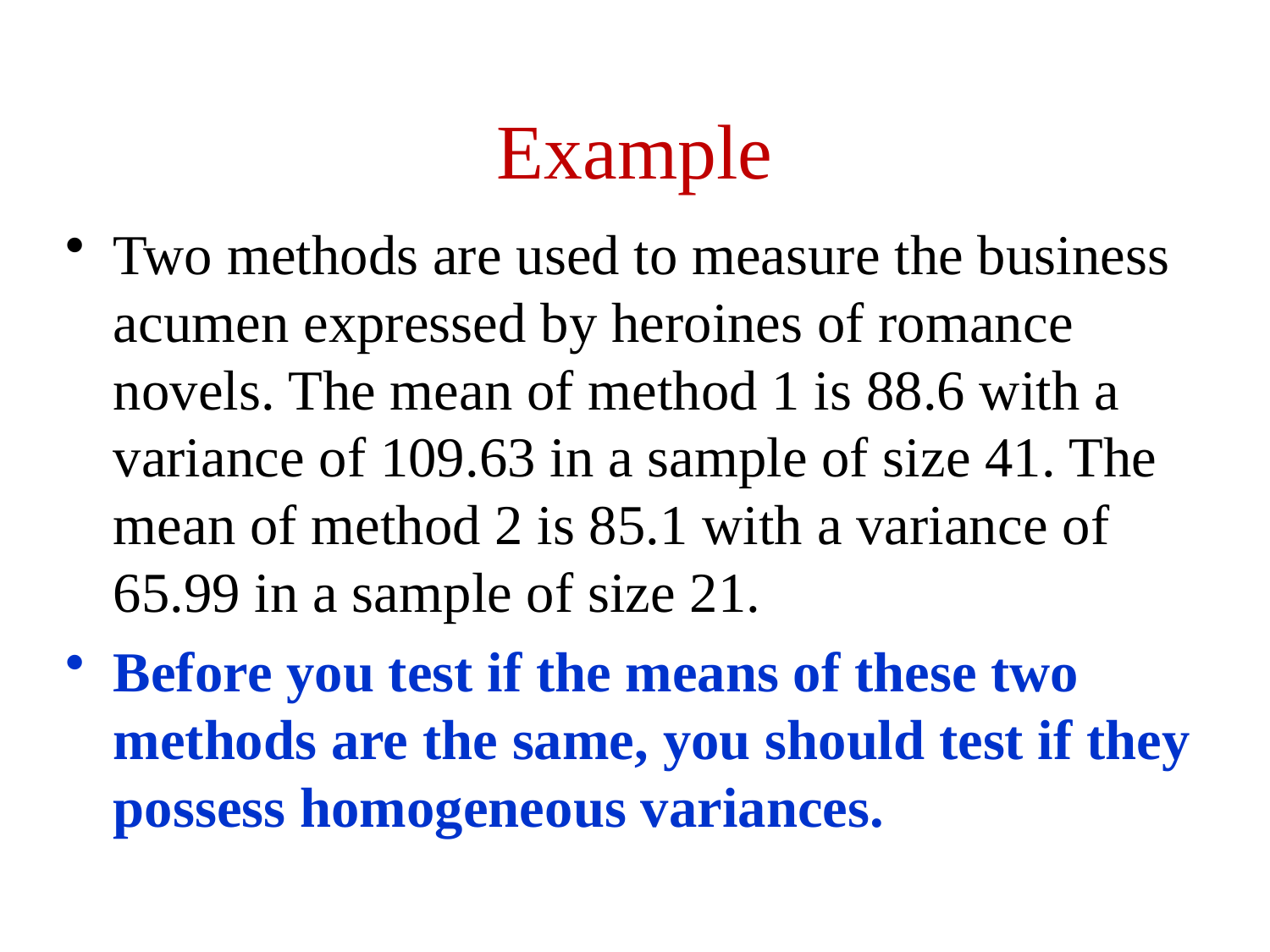

# Example
Two methods are used to measure the business acumen expressed by heroines of romance novels. The mean of method 1 is 88.6 with a variance of 109.63 in a sample of size 41. The mean of method 2 is 85.1 with a variance of 65.99 in a sample of size 21.
Before you test if the means of these two methods are the same, you should test if they possess homogeneous variances.